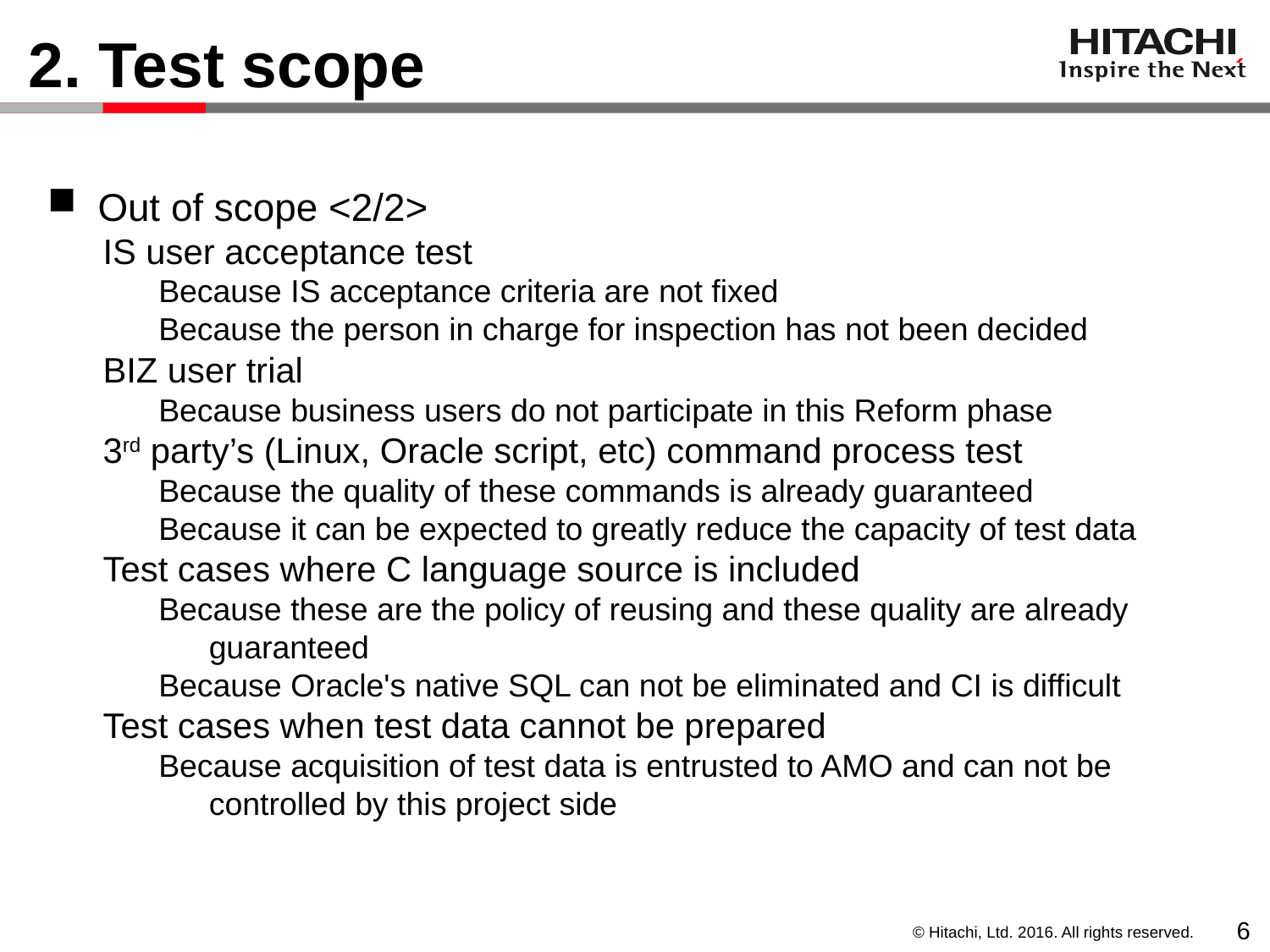

# 2. Test scope
Out of scope <2/2>
IS user acceptance test
Because IS acceptance criteria are not fixed
Because the person in charge for inspection has not been decided
BIZ user trial
Because business users do not participate in this Reform phase
3rd party’s (Linux, Oracle script, etc) command process test
Because the quality of these commands is already guaranteed
Because it can be expected to greatly reduce the capacity of test data
Test cases where C language source is included
Because these are the policy of reusing and these quality are already guaranteed
Because Oracle's native SQL can not be eliminated and CI is difficult
Test cases when test data cannot be prepared
Because acquisition of test data is entrusted to AMO and can not be controlled by this project side
6